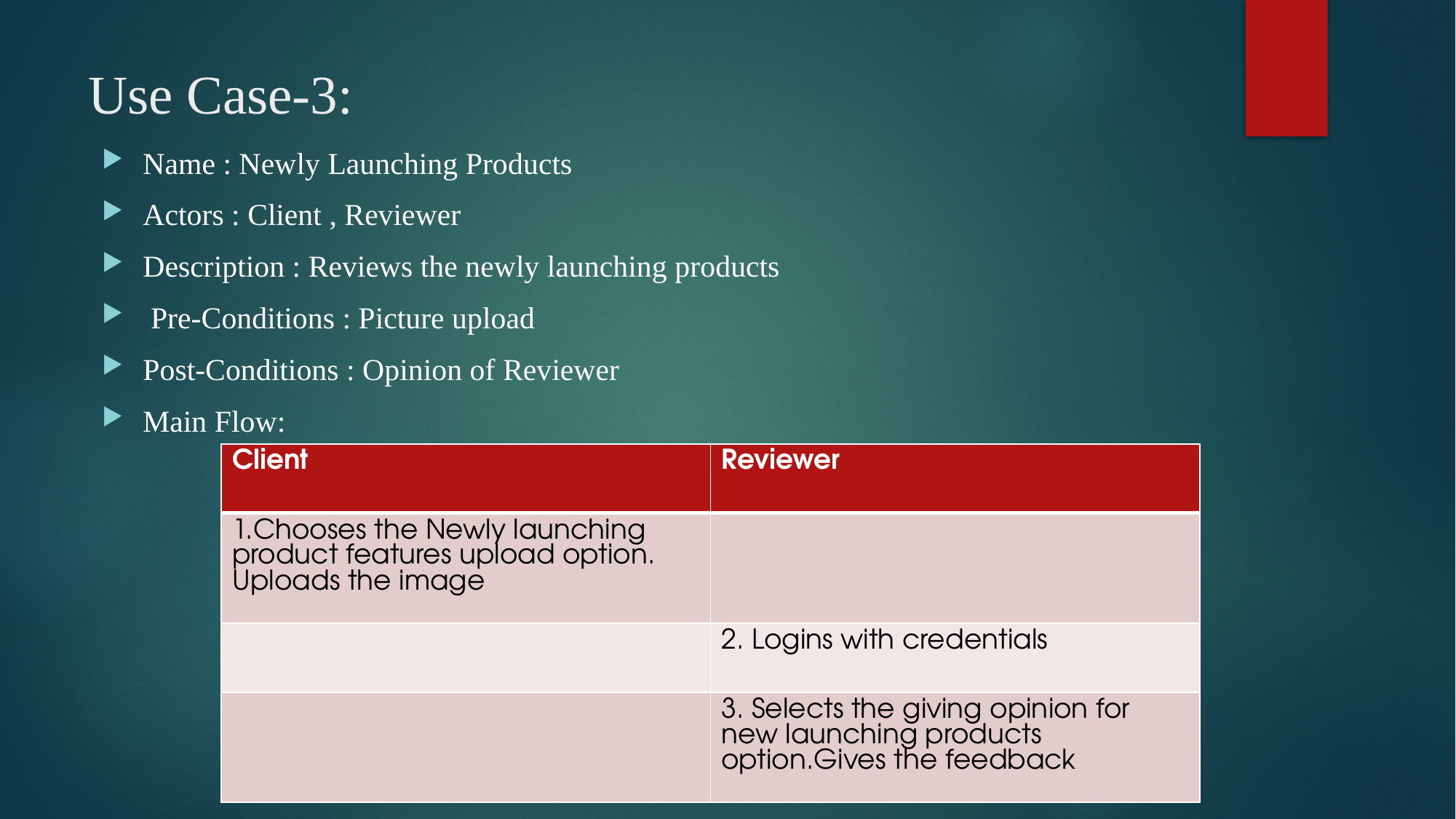

# Use Case-3:
Name : Newly Launching Products
Actors : Client , Reviewer
Description : Reviews the newly launching products
 Pre-Conditions : Picture upload
Post-Conditions : Opinion of Reviewer
Main Flow:

| Client | Reviewer |
| --- | --- |
| 1.Chooses the Newly launching product features upload option. Uploads the image |  |
|  | 2. Logins with credentials |
|  | 3. Selects the giving opinion for new launching products option.Gives the feedback |